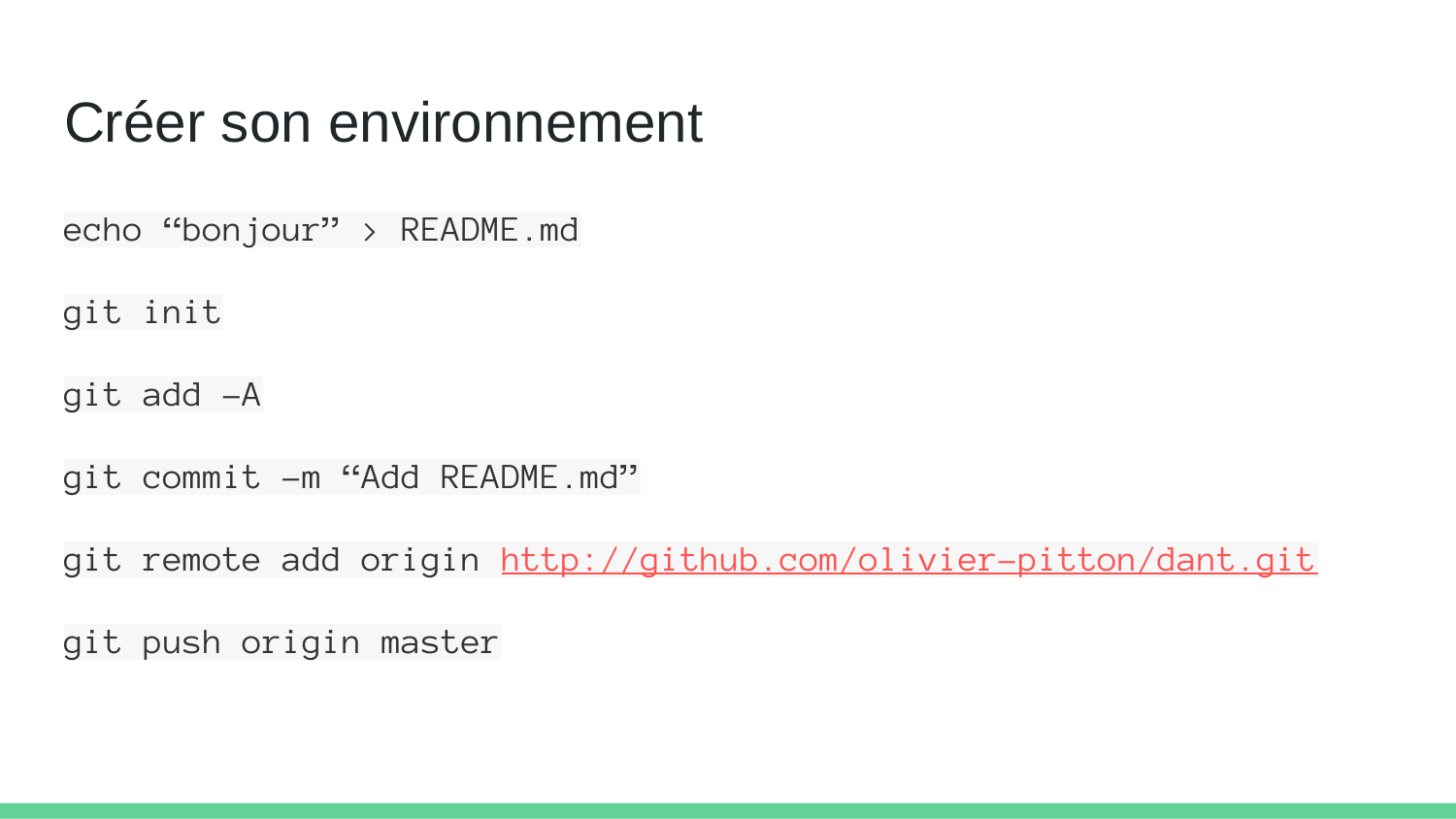

# Créer son environnement
echo “bonjour” > README.md
git init
git add -A
git commit -m “Add README.md”
git remote add origin http://github.com/olivier-pitton/dant.git
git push origin master